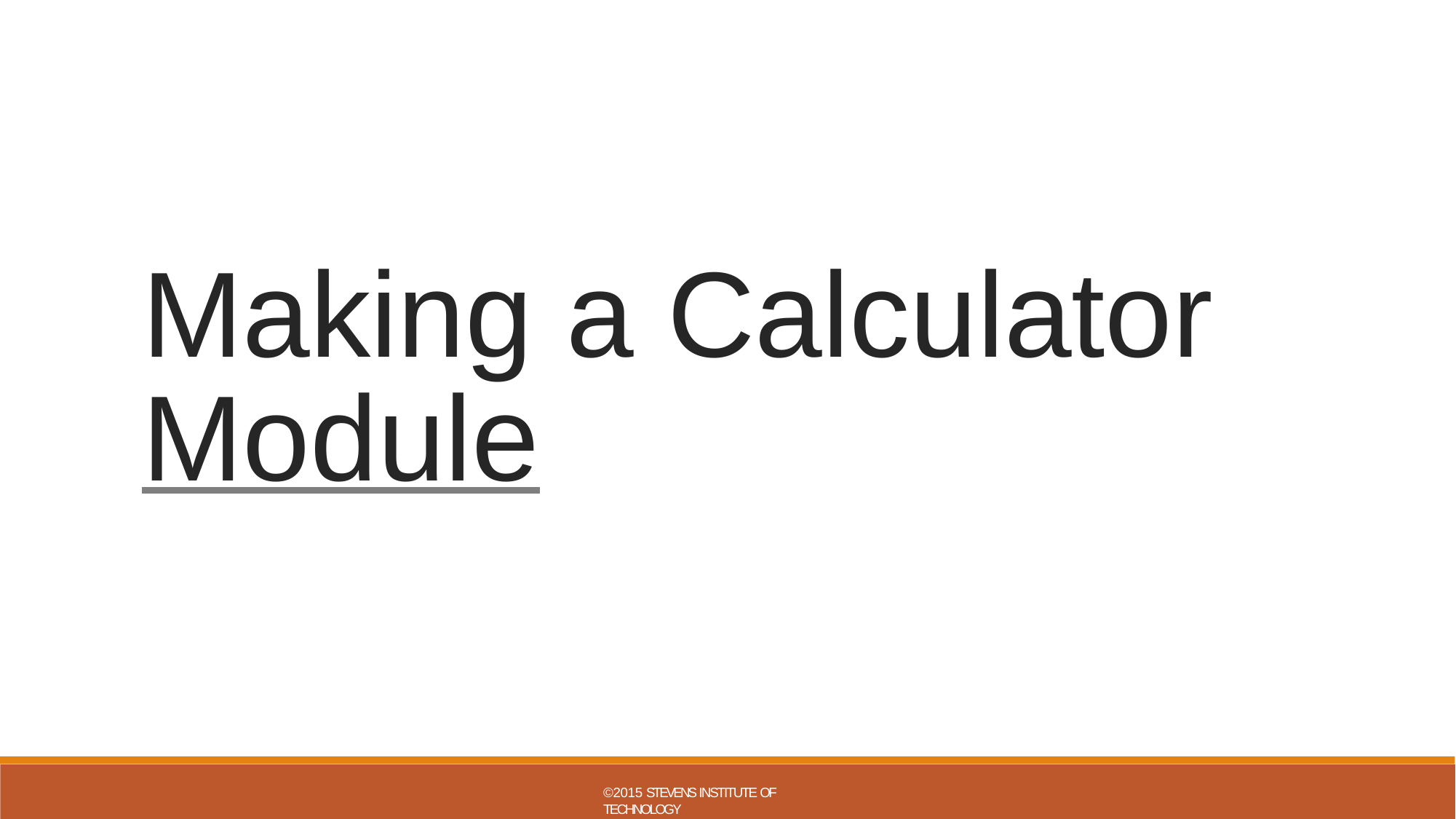

Making a Calculator  Module

©2015 STEVENS INSTITUTE OF TECHNOLOGY